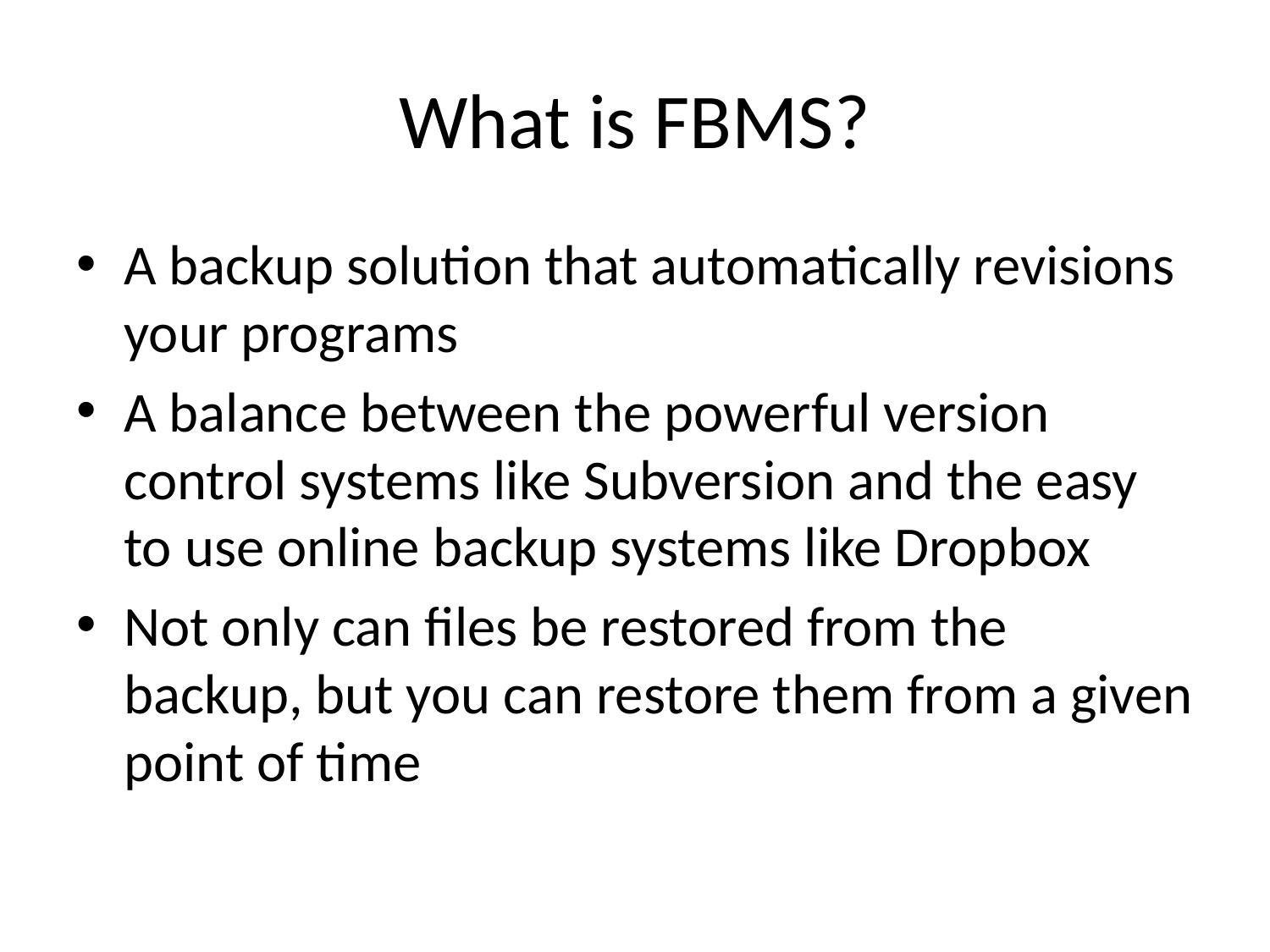

# What is FBMS?
A backup solution that automatically revisions your programs
A balance between the powerful version control systems like Subversion and the easy to use online backup systems like Dropbox
Not only can files be restored from the backup, but you can restore them from a given point of time